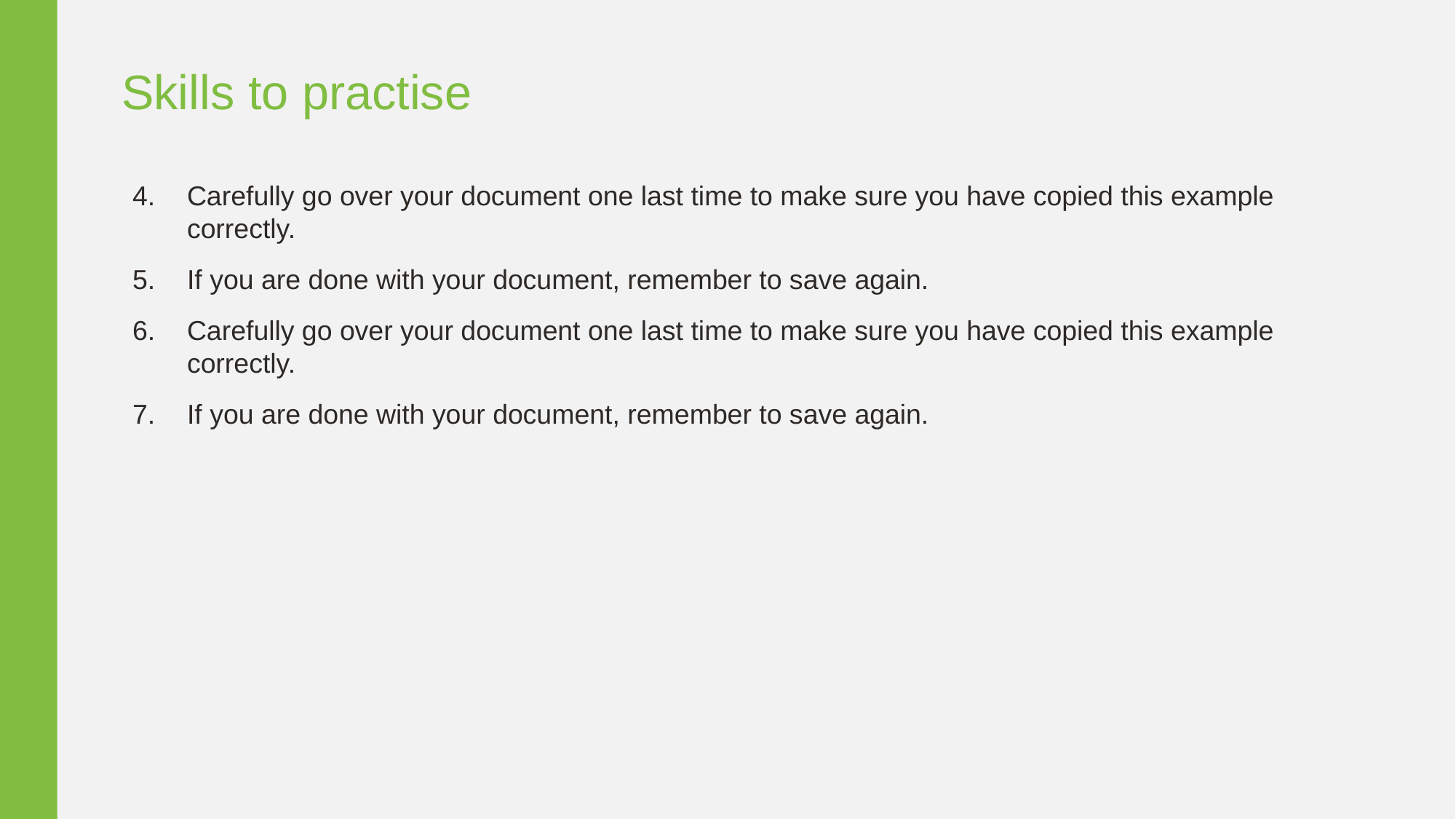

Skills to practise
Carefully go over your document one last time to make sure you have copied this example correctly.
If you are done with your document, remember to save again.
Carefully go over your document one last time to make sure you have copied this example correctly.
If you are done with your document, remember to save again.